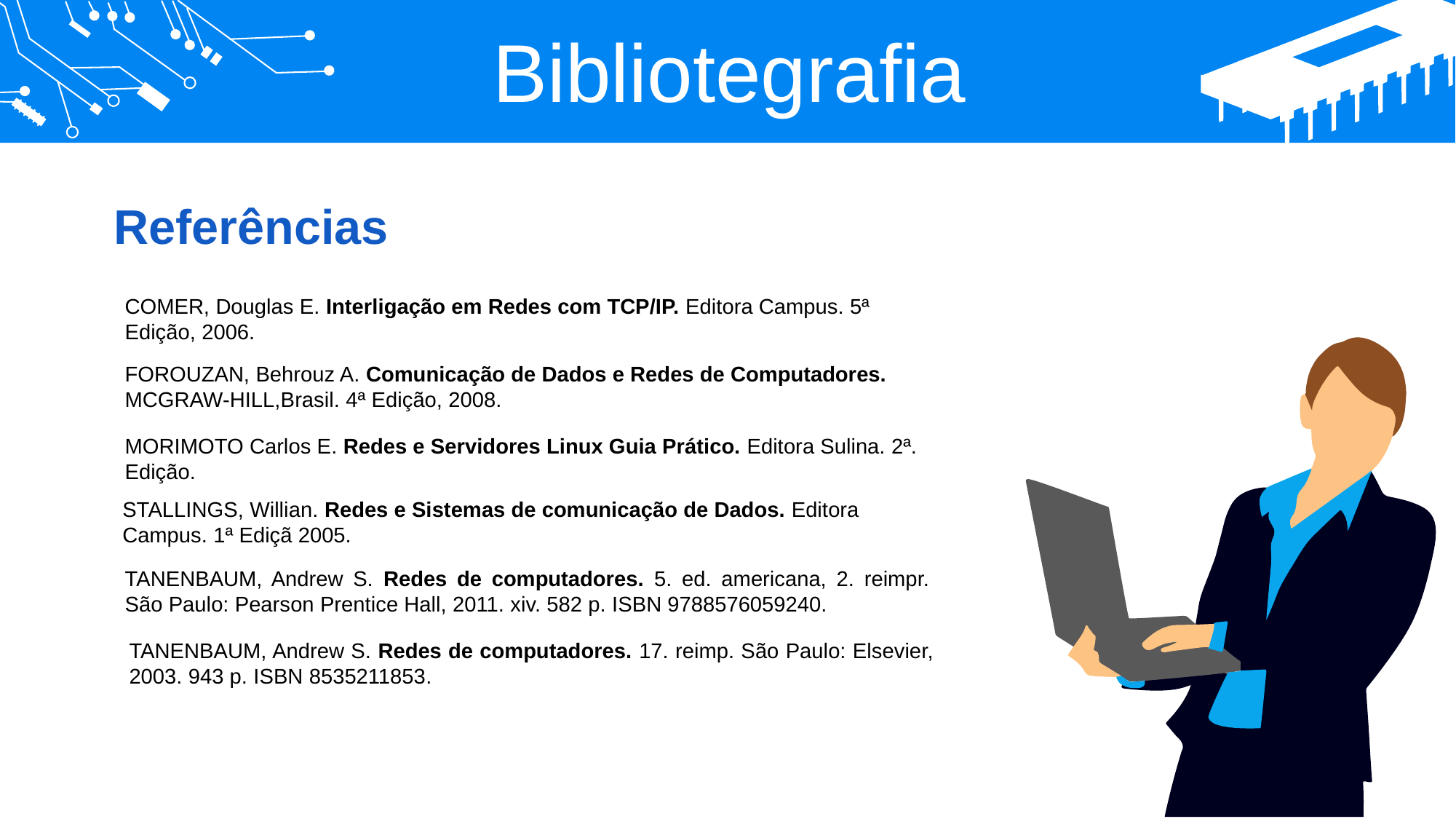

Bibliotegrafia
Referências
COMER, Douglas E. Interligação em Redes com TCP/IP. Editora Campus. 5ª Edição, 2006.

FOROUZAN, Behrouz A. Comunicação de Dados e Redes de Computadores. MCGRAW-HILL,Brasil. 4ª Edição, 2008.

MORIMOTO Carlos E. Redes e Servidores Linux Guia Prático. Editora Sulina. 2ª. Edição.
STALLINGS, Willian. Redes e Sistemas de comunicação de Dados. Editora Campus. 1ª Ediçã 2005.
TANENBAUM, Andrew S. Redes de computadores. 5. ed. americana, 2. reimpr. São Paulo: Pearson Prentice Hall, 2011. xiv. 582 p. ISBN 9788576059240.
TANENBAUM, Andrew S. Redes de computadores. 17. reimp. São Paulo: Elsevier, 2003. 943 p. ISBN 8535211853.